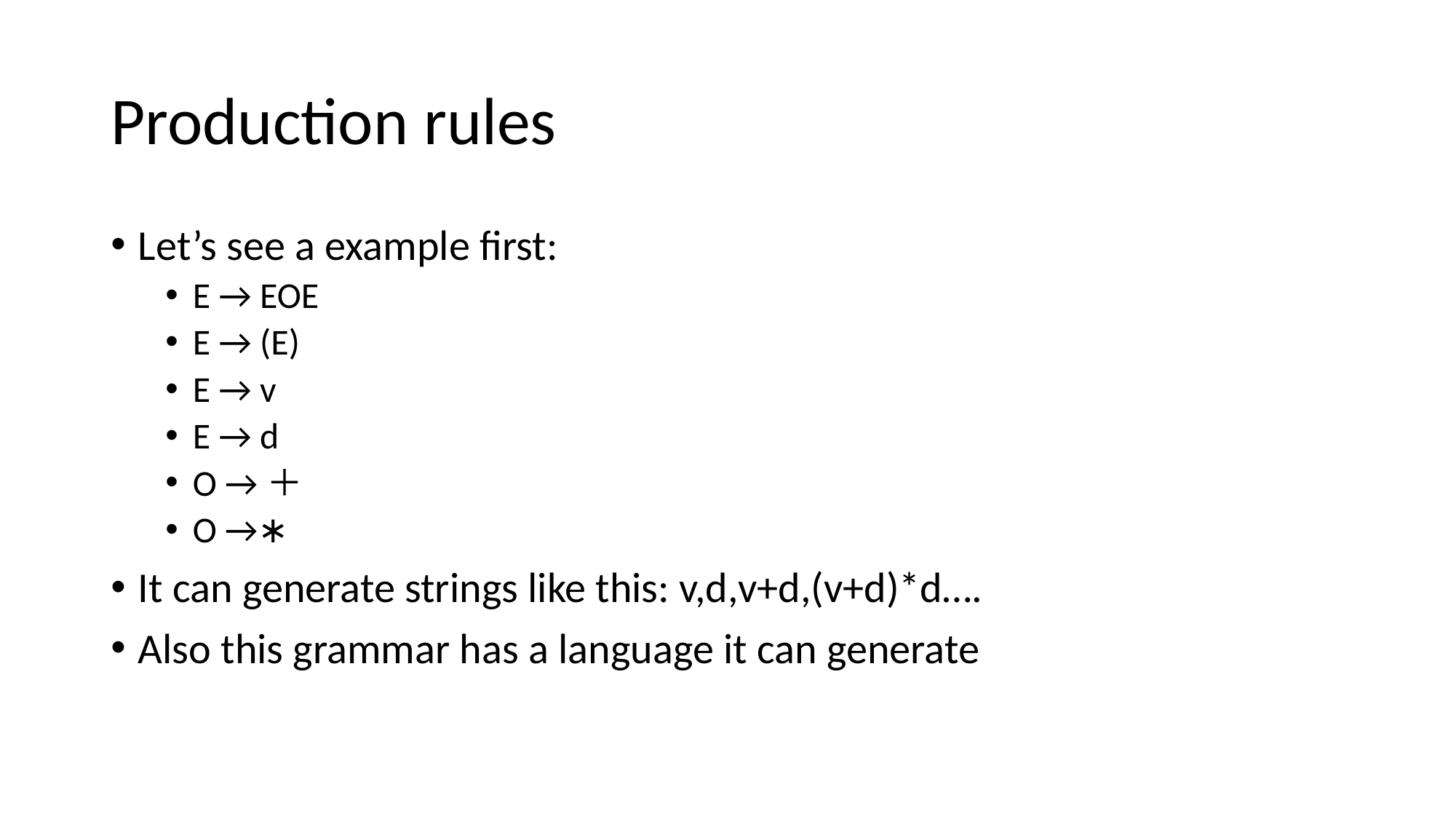

# Production rules
Let’s see a example first:
E → EOE
E → (E)
E → v
E → d
O →＋
O →∗
It can generate strings like this: v,d,v+d,(v+d)*d….
Also this grammar has a language it can generate